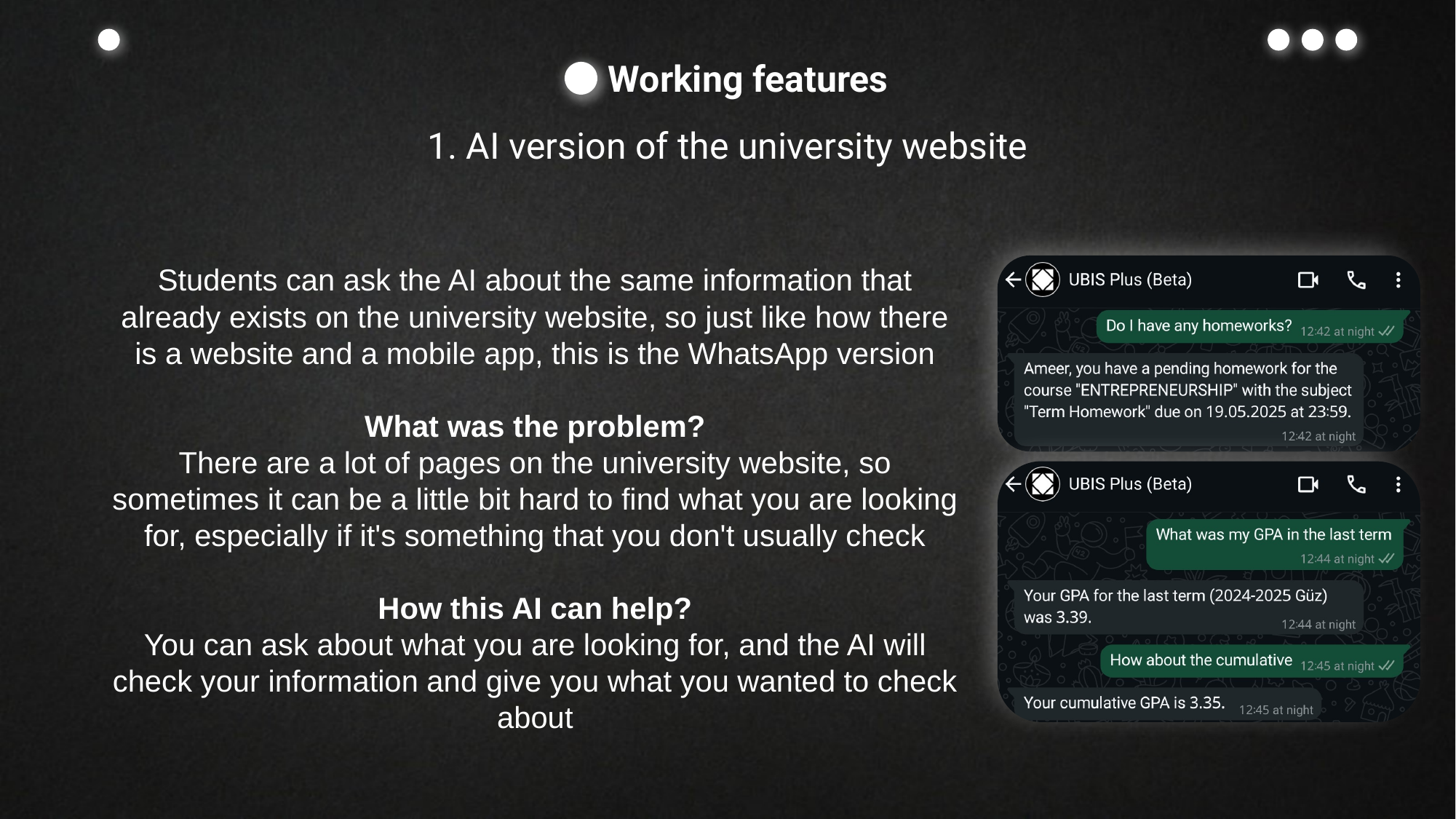

Working features

1. AI version of the university website
Students can ask the AI about the same information that already exists on the university website, so just like how there is a website and a mobile app, this is the WhatsApp version

What was the problem?
There are a lot of pages on the university website, so sometimes it can be a little bit hard to find what you are looking for, especially if it's something that you don't usually check

How this AI can help?
You can ask about what you are looking for, and the AI will check your information and give you what you wanted to check about